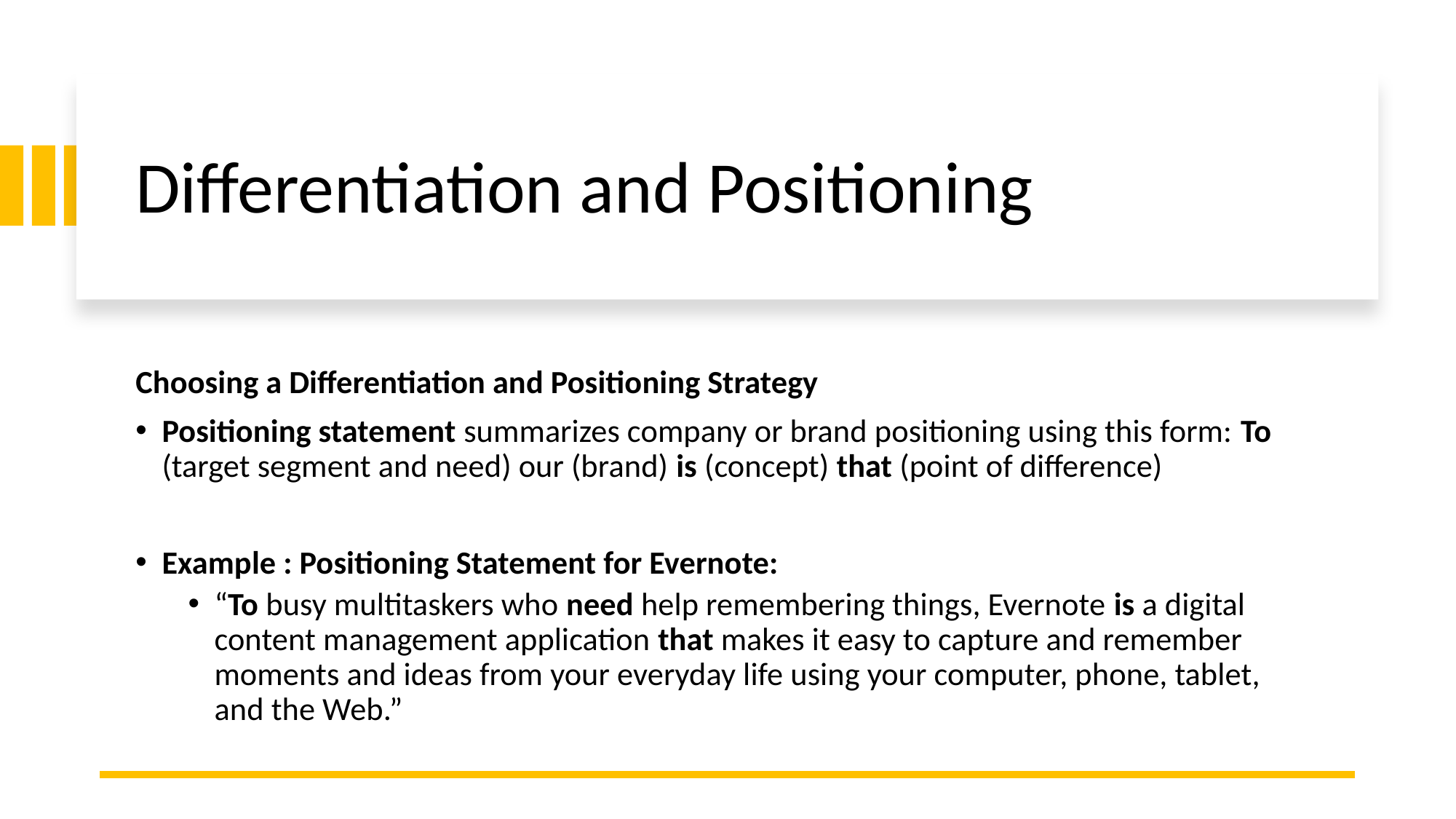

# Differentiation and Positioning

Choosing a Differentiation and Positioning Strategy
Positioning statement summarizes company or brand positioning using this form: To (target segment and need) our (brand) is (concept) that (point of difference)

Example : Positioning Statement for Evernote:
“To busy multitaskers who need help remembering things, Evernote is a digital content management application that makes it easy to capture and remember moments and ideas from your everyday life using your computer, phone, tablet, and the Web.”